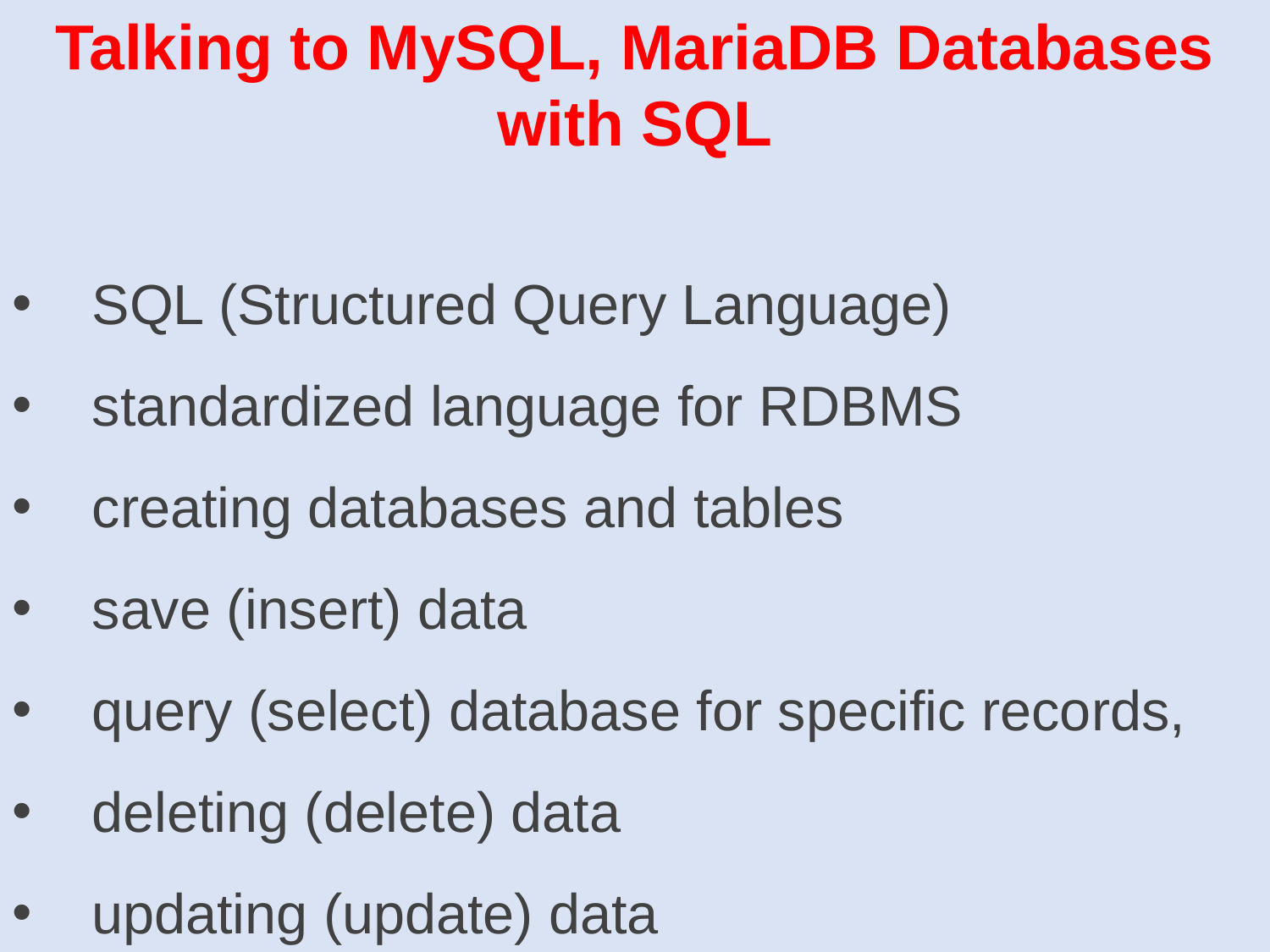

Talking to MySQL, MariaDB Databases with SQL

SQL (Structured Query Language)
standardized language for RDBMS
creating databases and tables
save (insert) data
query (select) database for specific records,
deleting (delete) data
updating (update) data